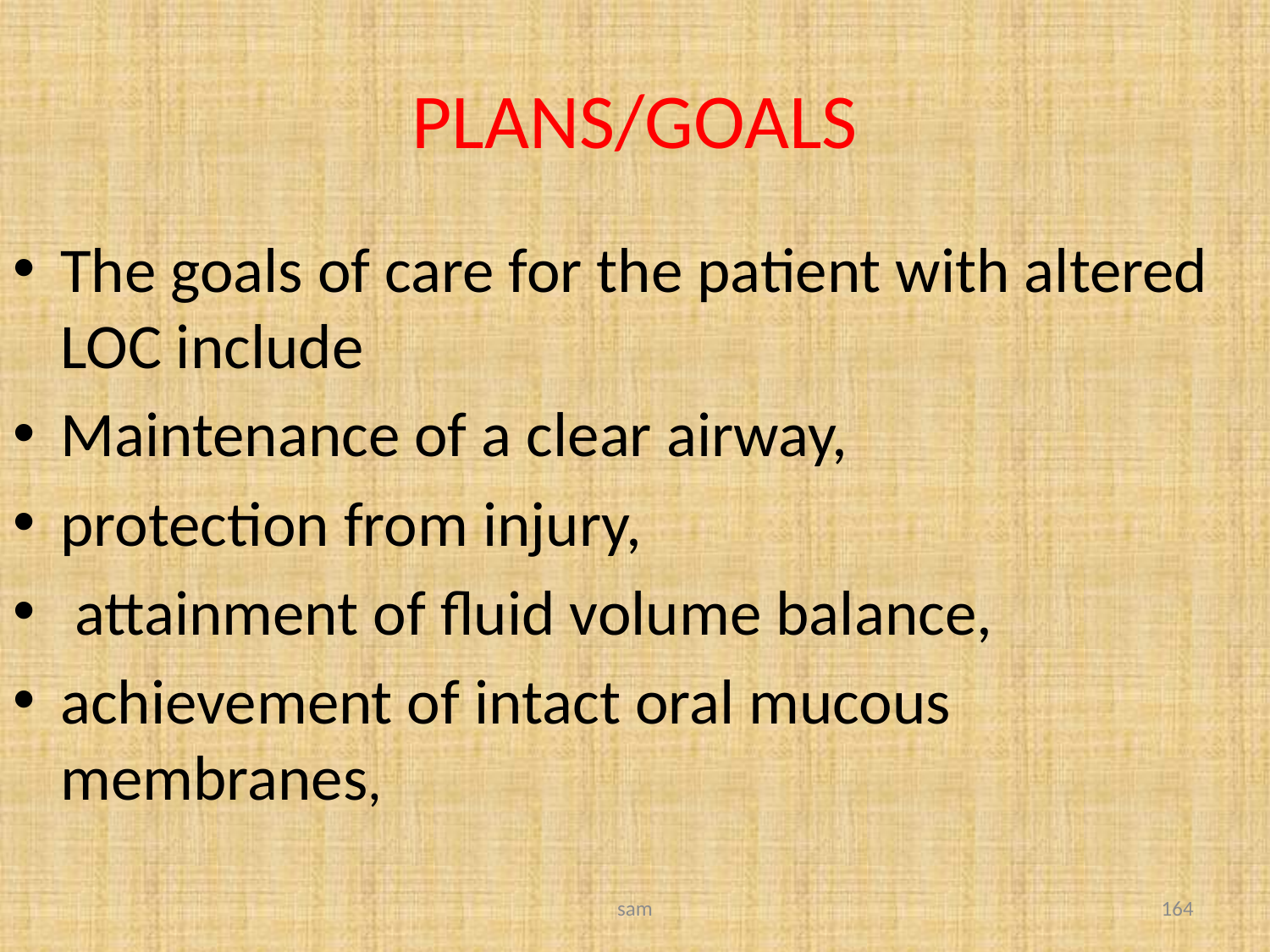

# PLANS/GOALS
The goals of care for the patient with altered LOC include
Maintenance of a clear airway,
protection from injury,
 attainment of fluid volume balance,
achievement of intact oral mucous membranes,
sam
164